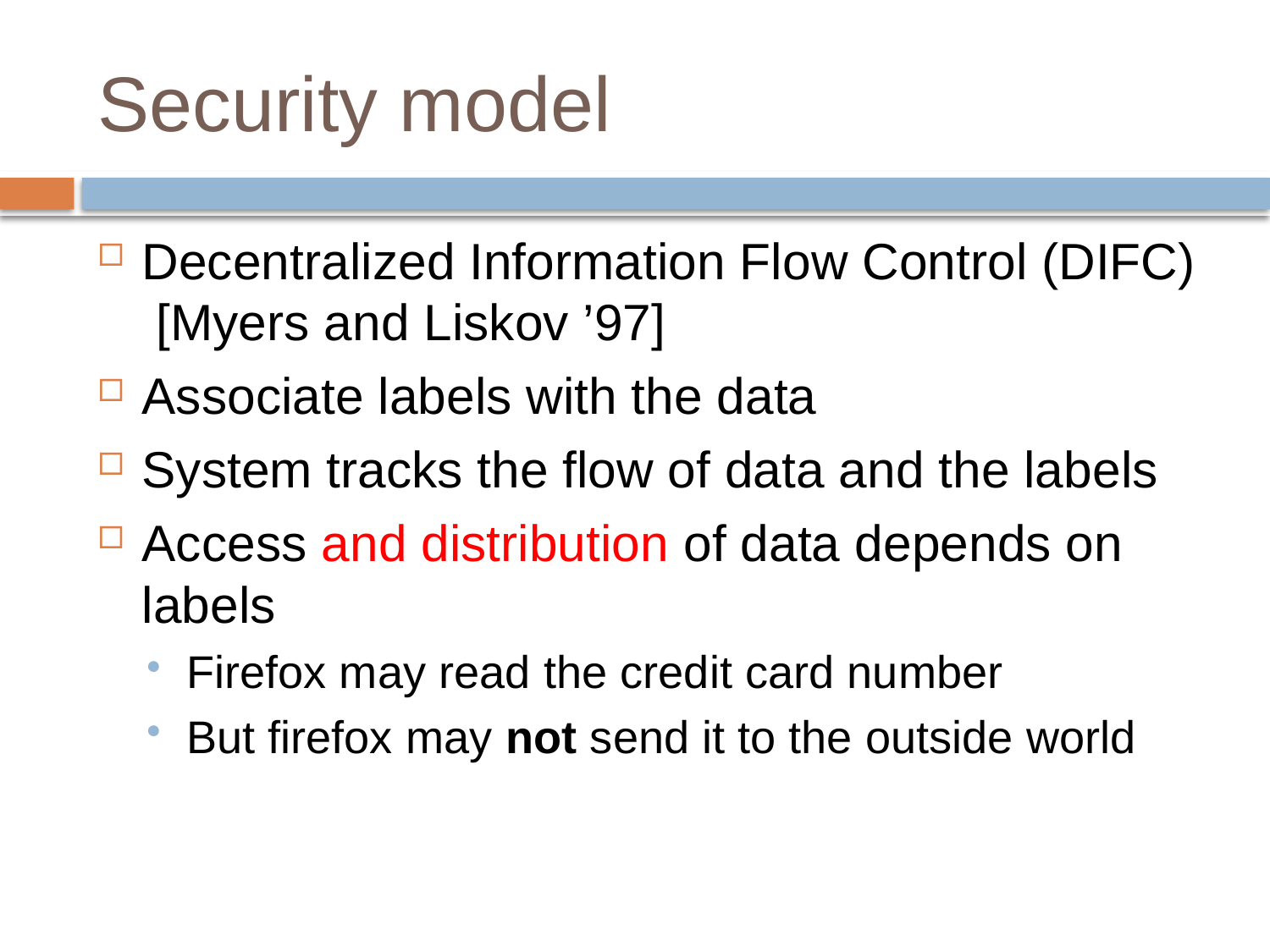

# Security model
Decentralized Information Flow Control (DIFC)  [Myers and Liskov ’97]
Associate labels with the data
System tracks the flow of data and the labels
Access and distribution of data depends on labels
Firefox may read the credit card number
But firefox may not send it to the outside world